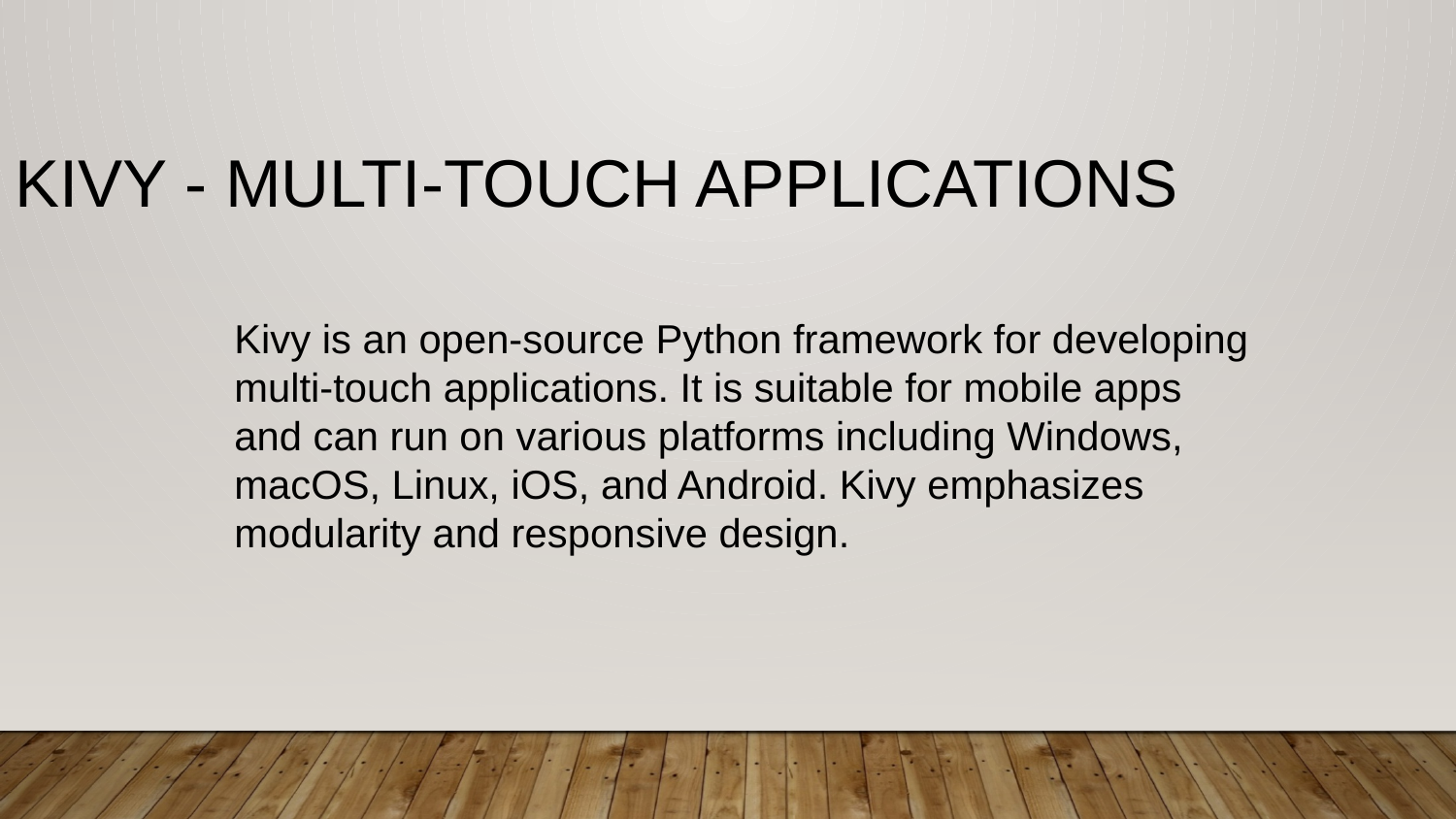

Kivy - Multi-touch Applications
Kivy is an open-source Python framework for developing multi-touch applications. It is suitable for mobile apps and can run on various platforms including Windows, macOS, Linux, iOS, and Android. Kivy emphasizes modularity and responsive design.